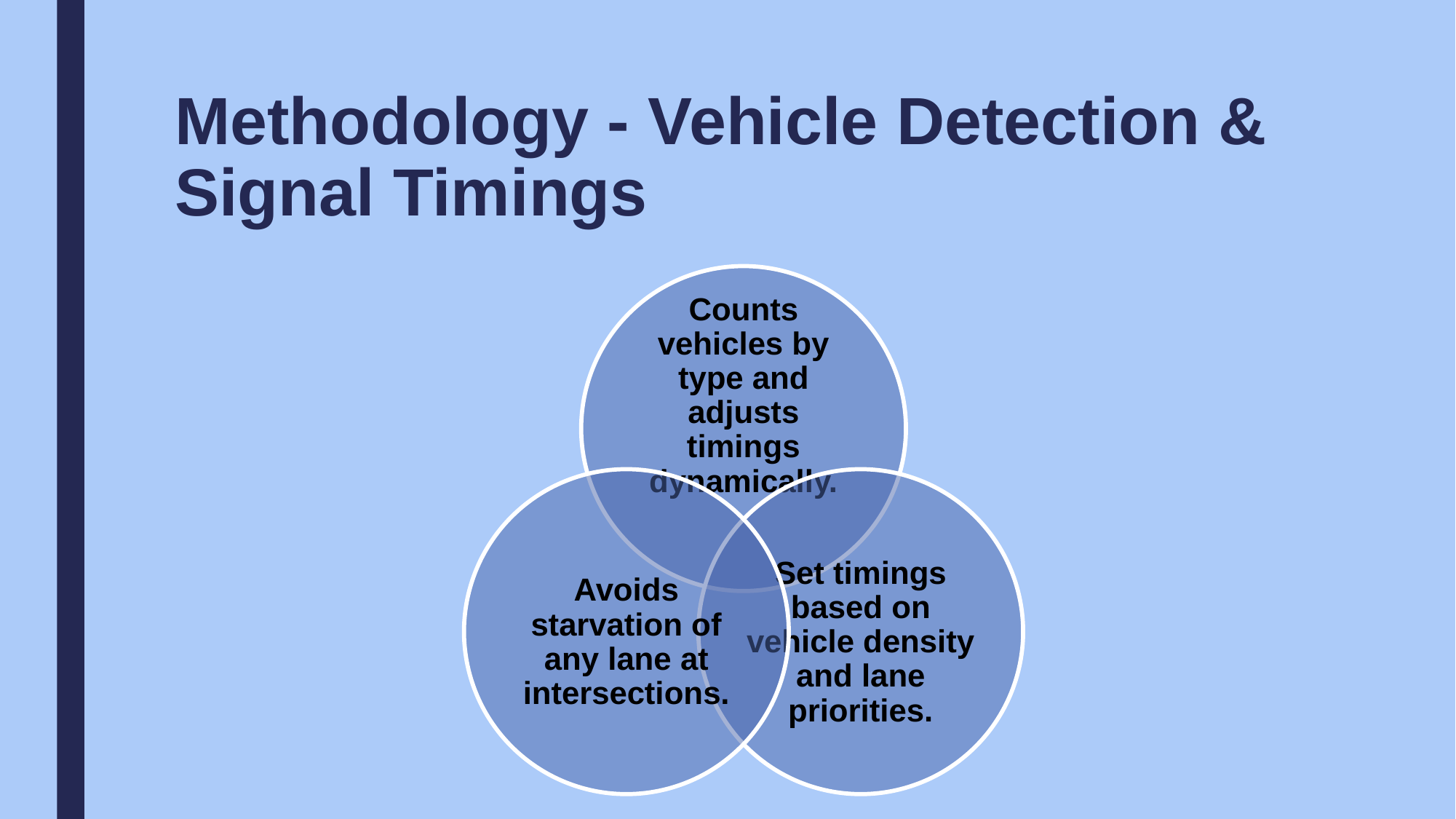

# Methodology - Vehicle Detection & Signal Timings
Counts vehicles by type and adjusts timings dynamically.
Set timings based on vehicle density and lane priorities.
Avoids starvation of any lane at intersections.